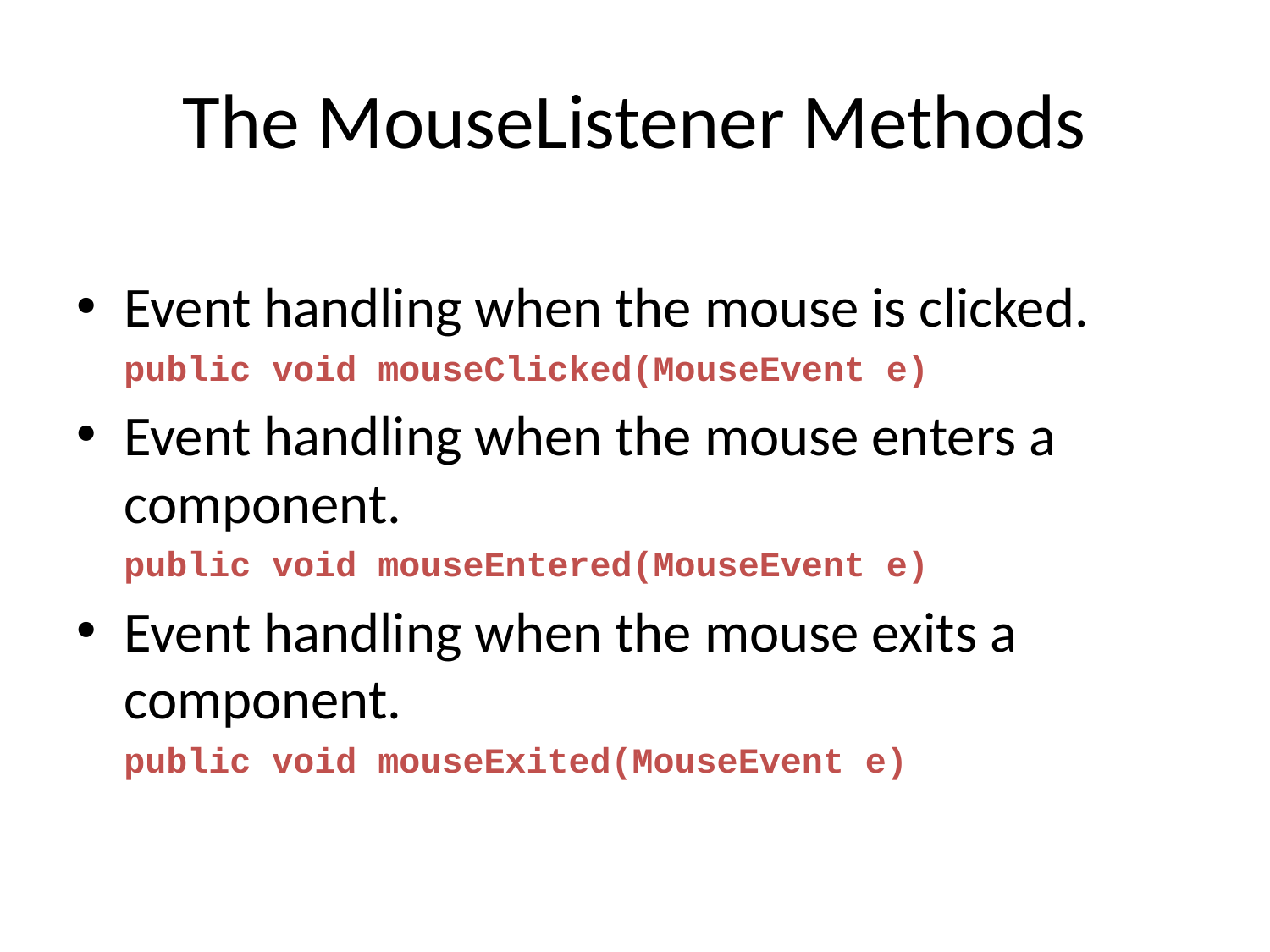

# The MouseListener Methods
Event handling when the mouse is clicked.
	public void mouseClicked(MouseEvent e)
Event handling when the mouse enters a component.
	public void mouseEntered(MouseEvent e)
Event handling when the mouse exits a component.
	public void mouseExited(MouseEvent e)